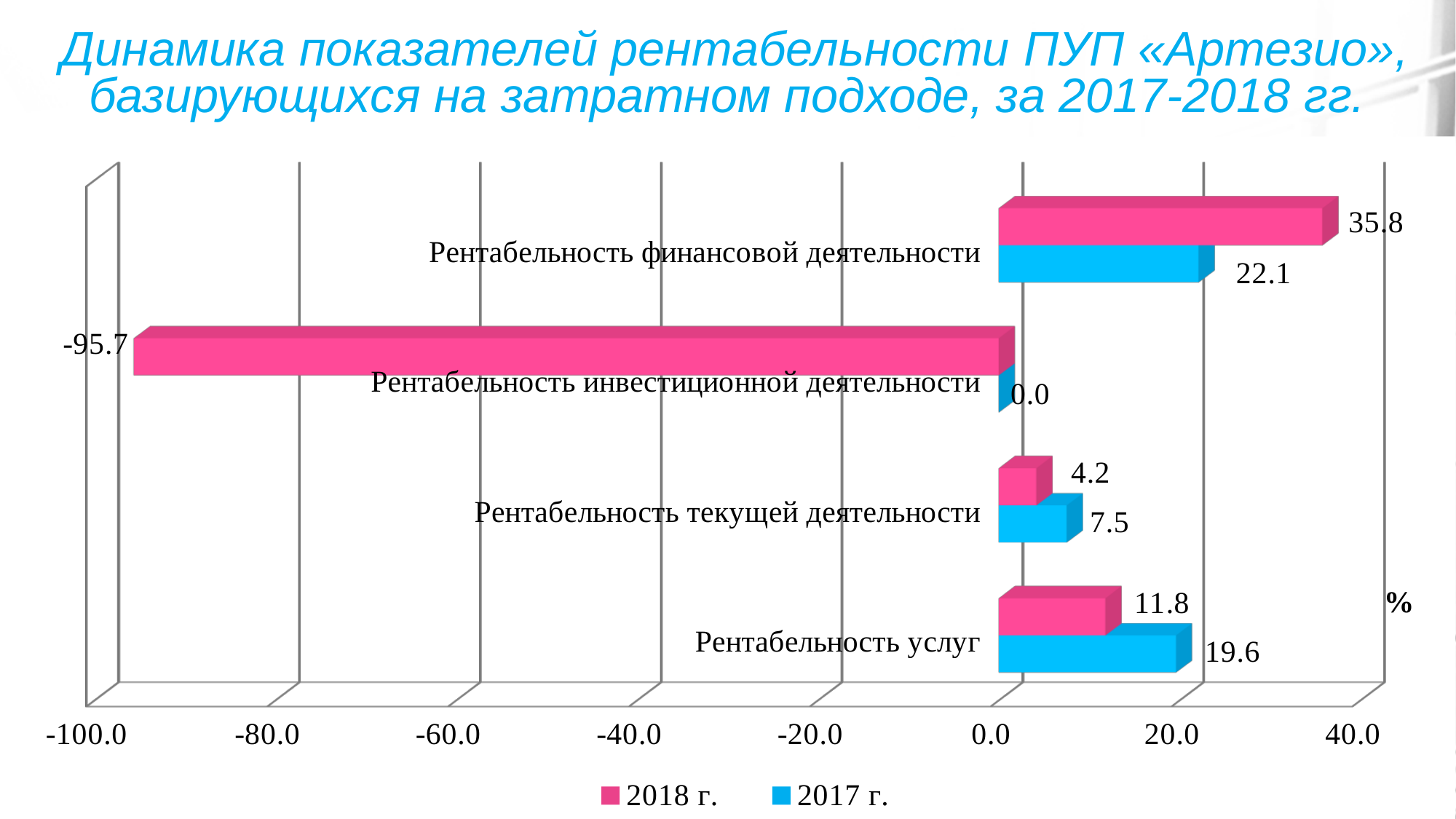

# Динамика показателей рентабельности ПУП «Артезио», базирующихся на затратном подходе, за 2017-2018 гг.

[unsupported chart]